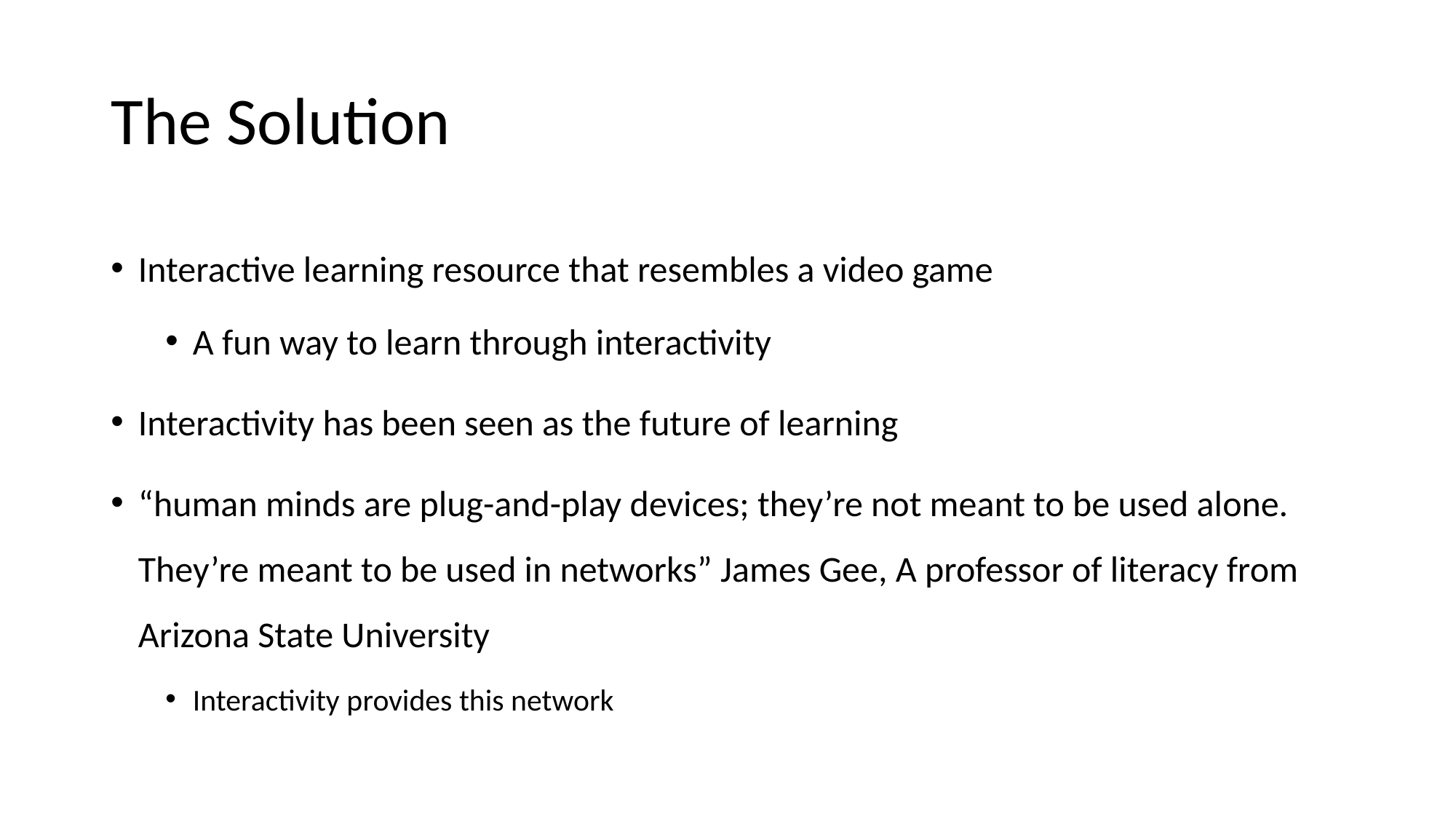

# The Solution
Interactive learning resource that resembles a video game
A fun way to learn through interactivity
Interactivity has been seen as the future of learning
“human minds are plug-and-play devices; they’re not meant to be used alone. They’re meant to be used in networks” James Gee, A professor of literacy from Arizona State University
Interactivity provides this network